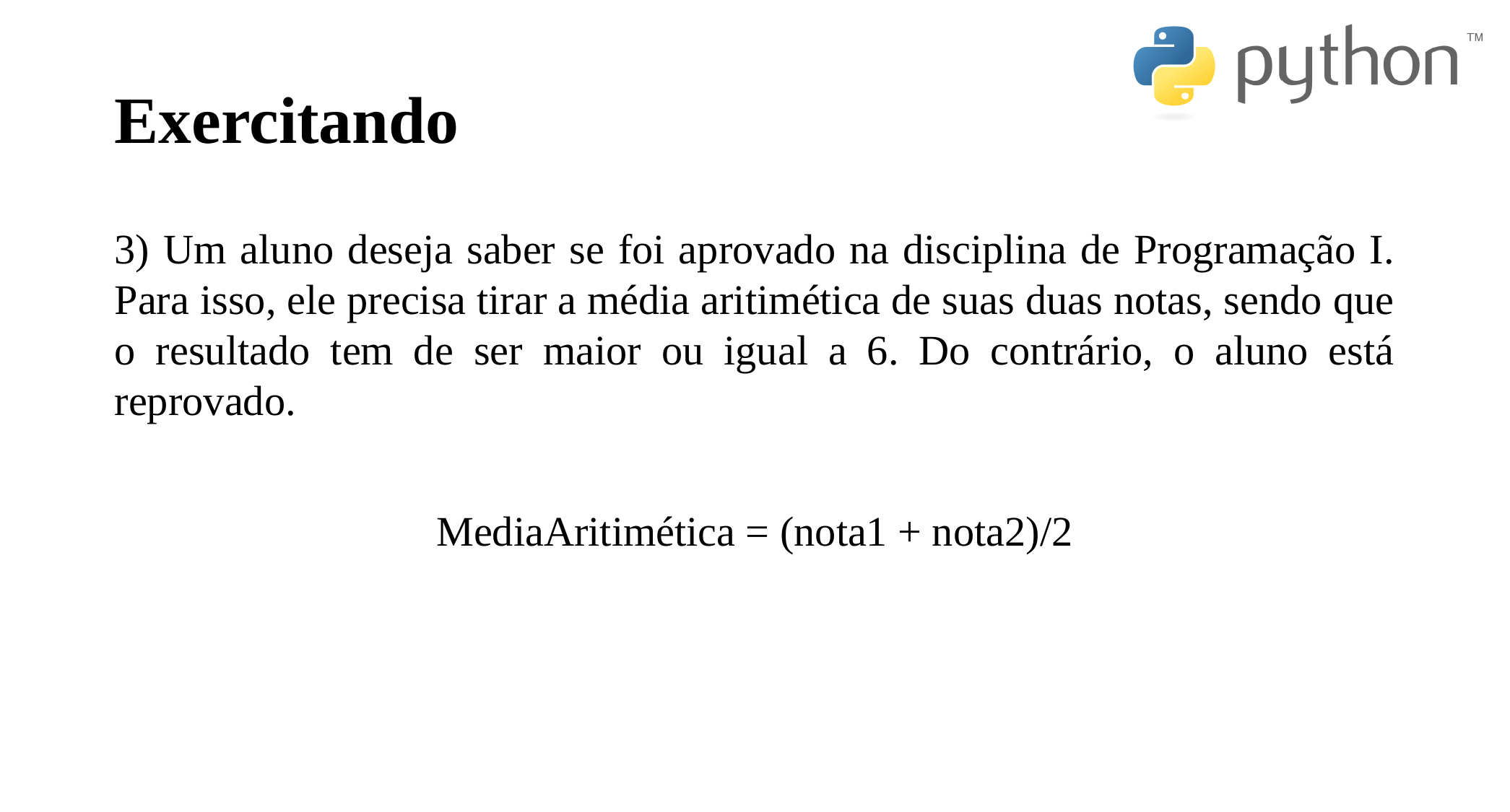

# Exercitando
3) Um aluno deseja saber se foi aprovado na disciplina de Programação I. Para isso, ele precisa tirar a média aritimética de suas duas notas, sendo que o resultado tem de ser maior ou igual a 6. Do contrário, o aluno está reprovado.

MediaAritimética = (nota1 + nota2)/2

55